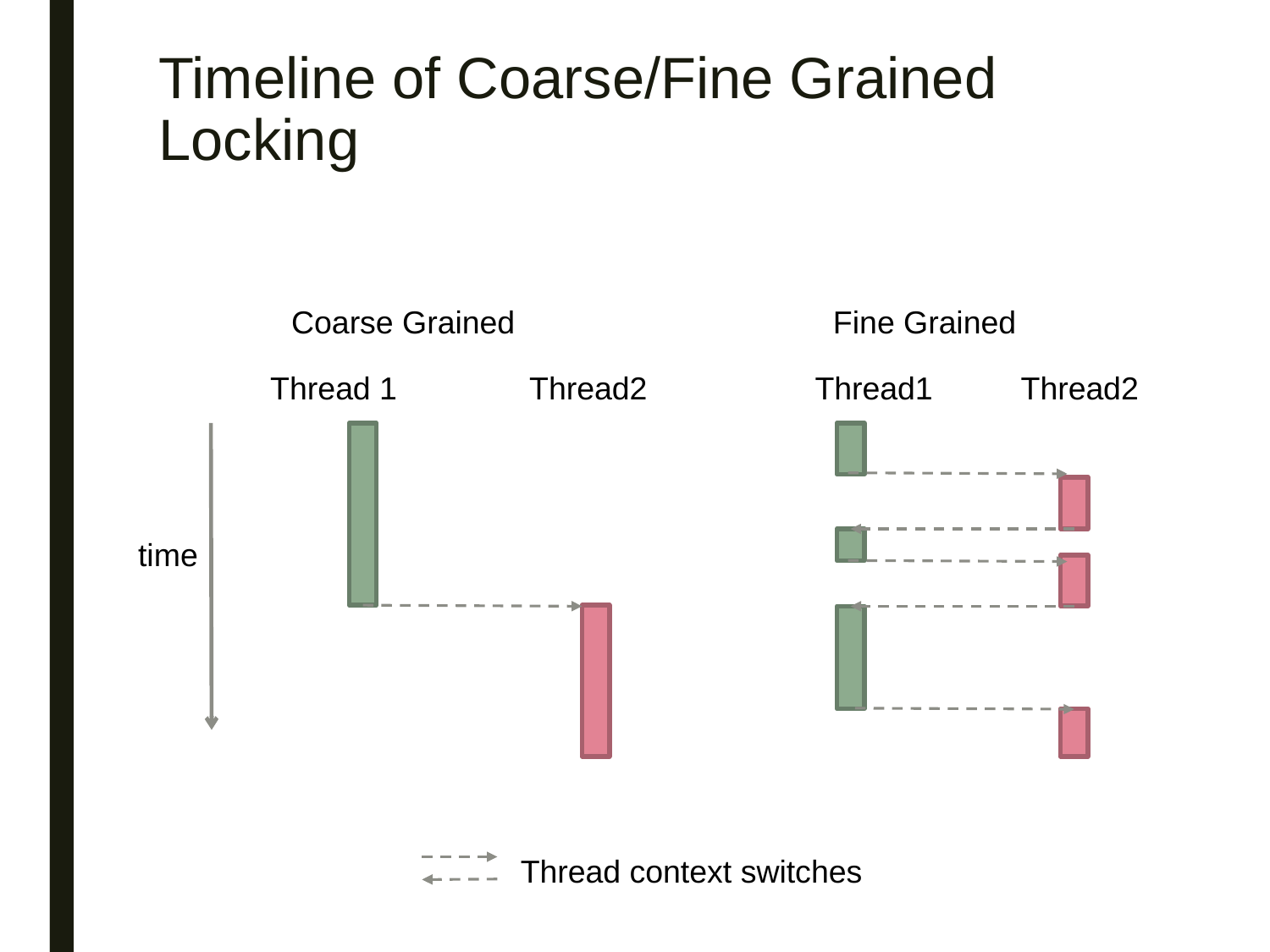

# Timeline of Coarse/Fine Grained Locking

Coarse Grained
Fine Grained
Thread 1               Thread2                   Thread1          Thread2

time

Thread context switches